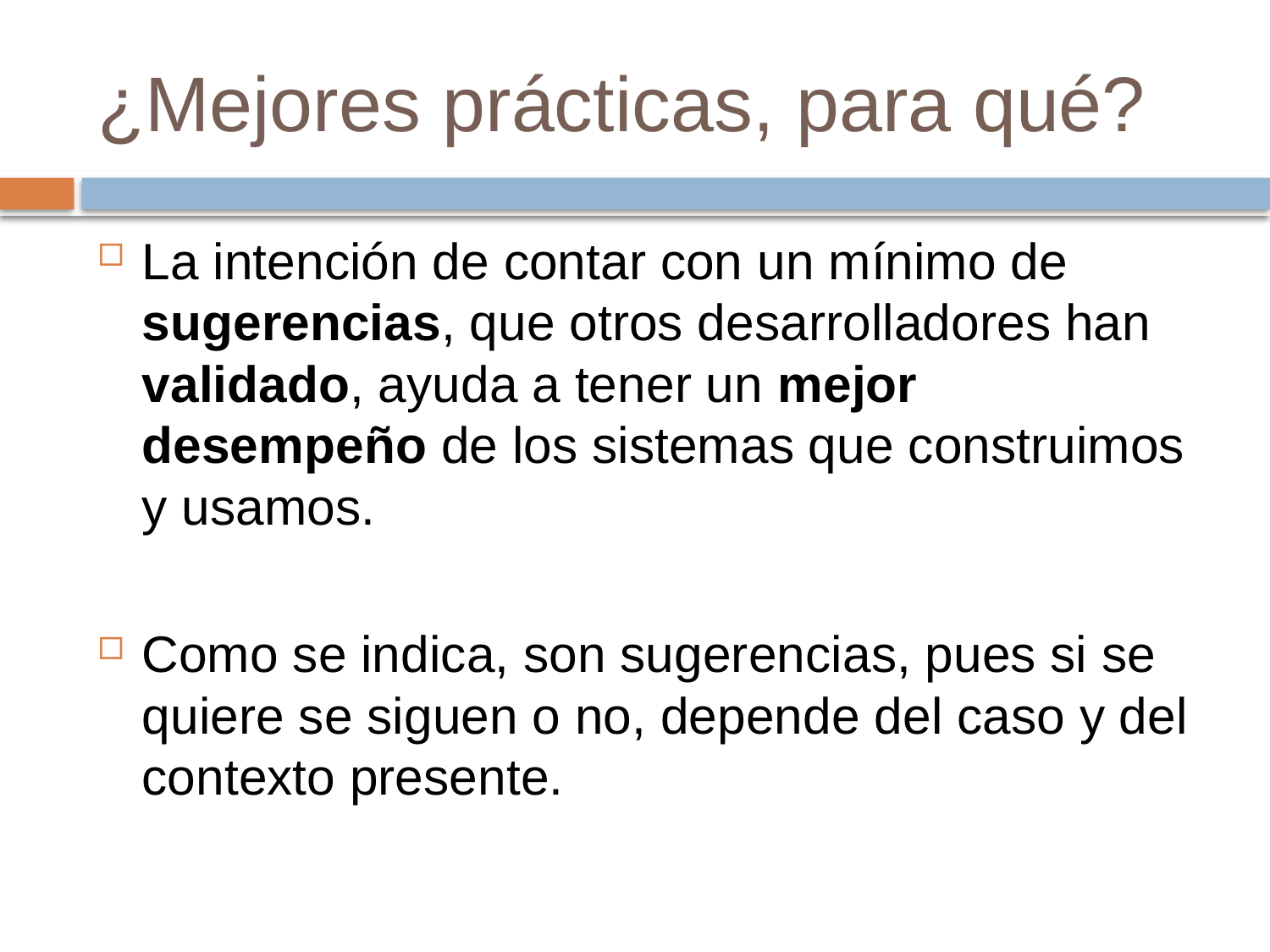

# ¿Mejores prácticas, para qué?
La intención de contar con un mínimo de sugerencias, que otros desarrolladores han validado, ayuda a tener un mejor desempeño de los sistemas que construimos y usamos.

Como se indica, son sugerencias, pues si se quiere se siguen o no, depende del caso y del contexto presente.